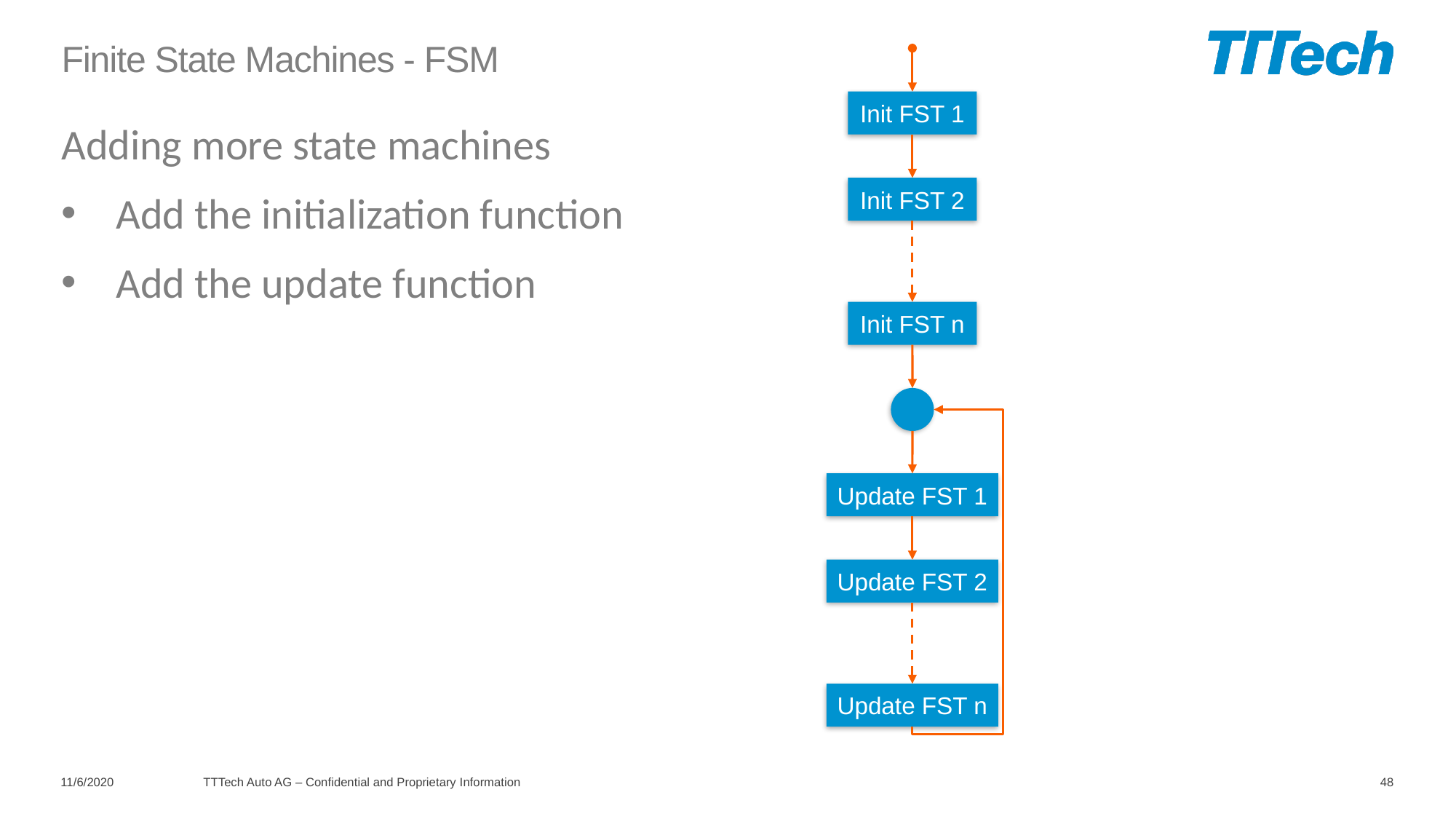

# Finite State Machines - FSM
Init FST 1
Adding more state machines
Add the initialization function
Add the update function
Init FST 2
Init FST n

Update FST 1
Update FST 2
Update FST n
11/6/2020
TTTech Auto AG – Confidential and Proprietary Information
48